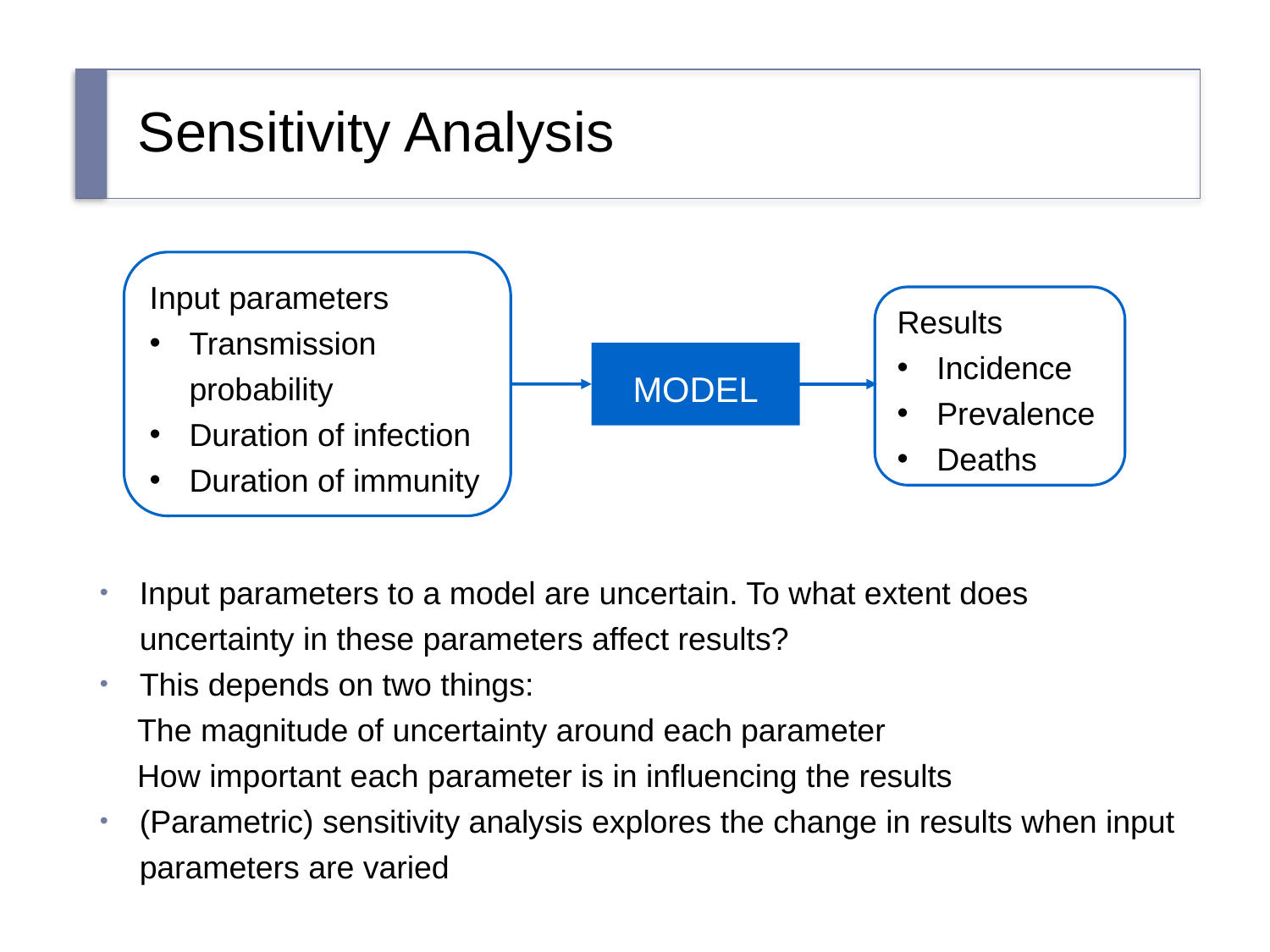

# Sensitivity Analysis
Input parameters
Transmission  probability
Duration of infection
Duration of immunity
Results
Incidence
Prevalence
Deaths
MODEL
Input parameters to a model are uncertain. To what extent does  uncertainty in these parameters affect results?
This depends on two things:
The magnitude of uncertainty around each parameter
How important each parameter is in influencing the results
(Parametric) sensitivity analysis explores the change in results when input parameters are varied